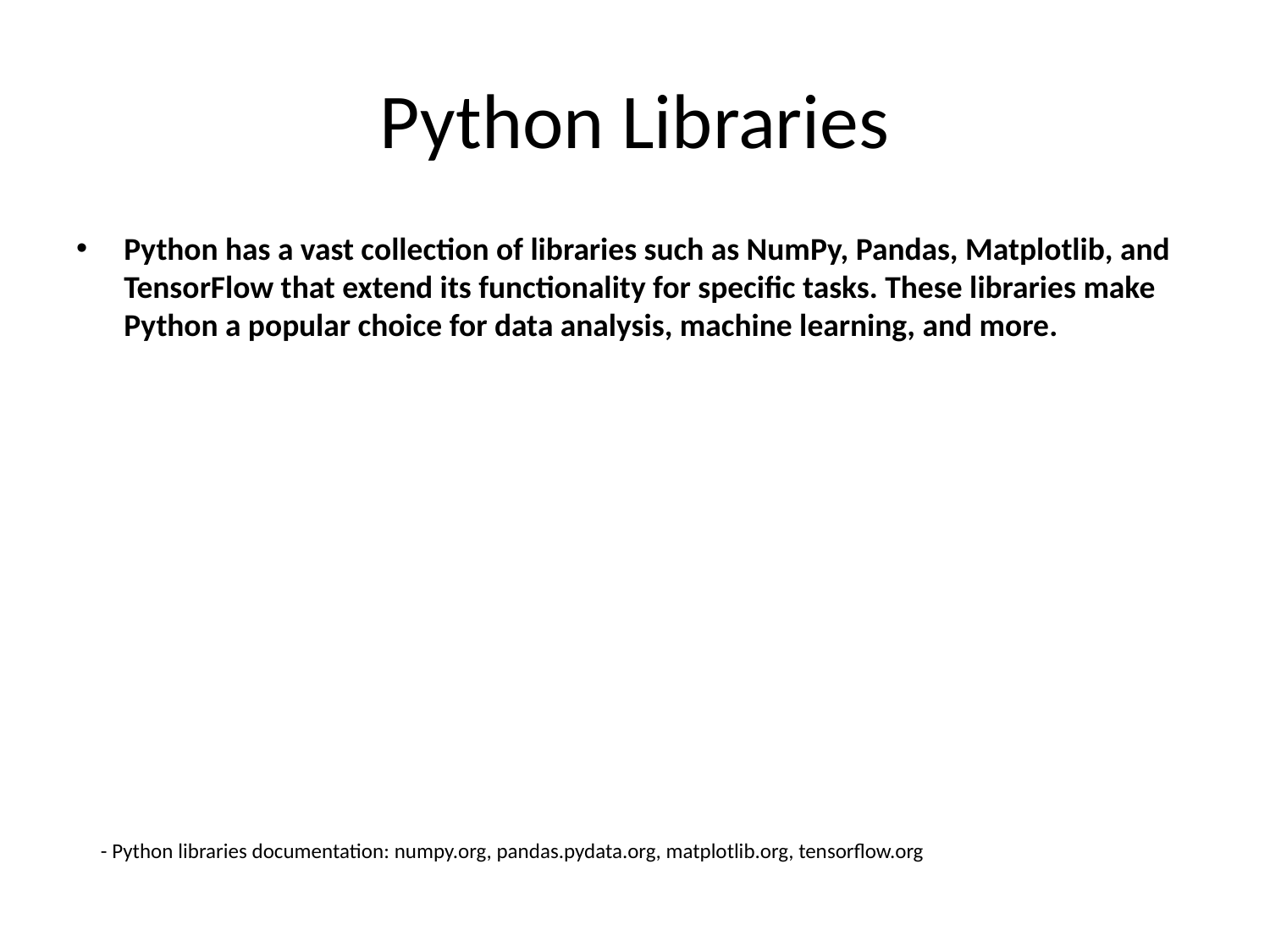

# Python Libraries
Python has a vast collection of libraries such as NumPy, Pandas, Matplotlib, and TensorFlow that extend its functionality for specific tasks. These libraries make Python a popular choice for data analysis, machine learning, and more.

- Python libraries documentation: numpy.org, pandas.pydata.org, matplotlib.org, tensorflow.org